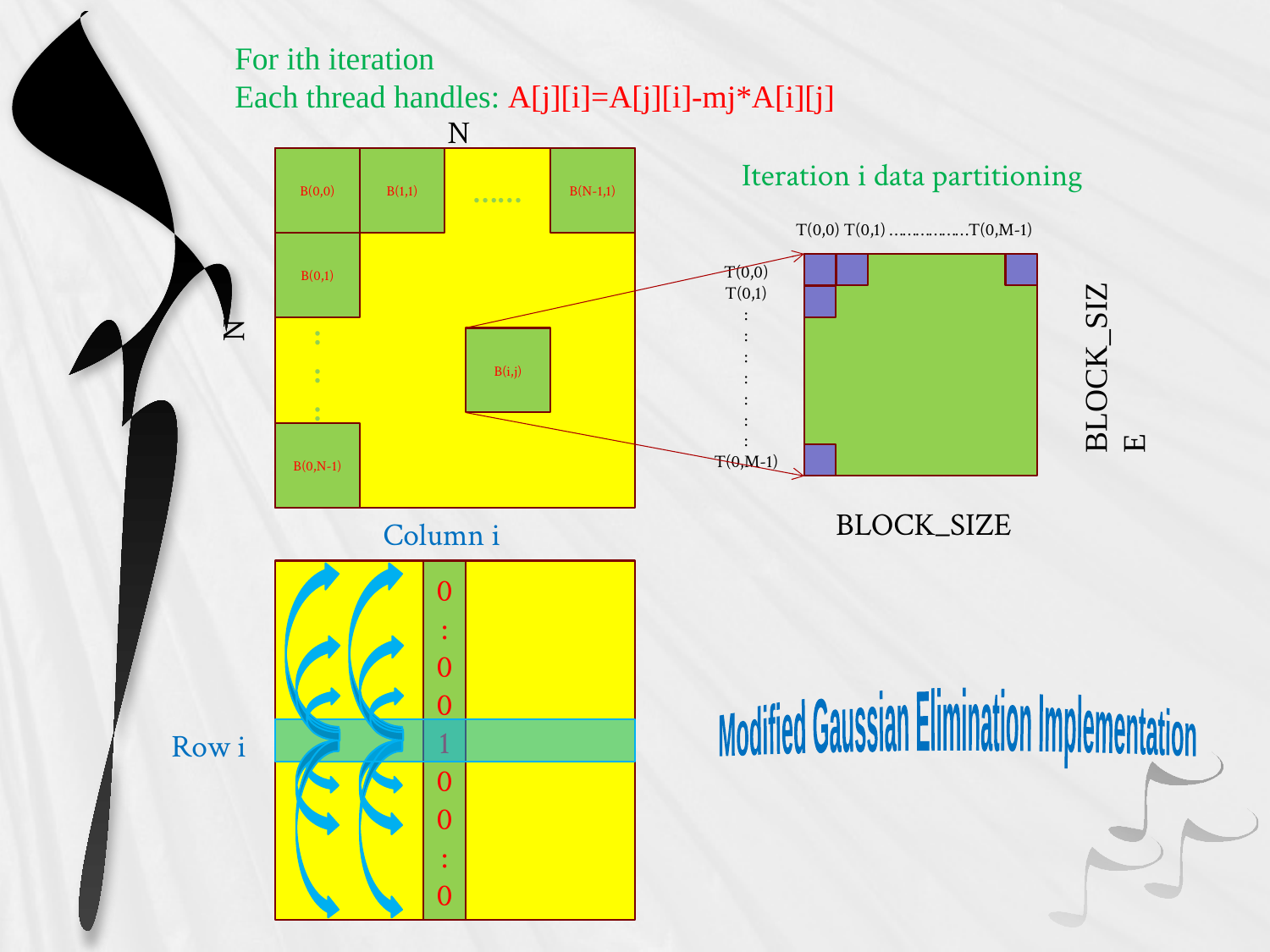

For ith iteration
Each thread handles: A[j][i]=A[j][i]-mj*A[i][j]
N

B(0,0)
B(1,1)
……
B(N-1,1)
Iteration i data partitioning
T(0,0) T(0,1) ………………T(0,M-1)
B(0,1)
T(0,0)
T(0,1)
:
:
:
:
:
:
:
T(0,M-1)

BLOCK_SIZE

N
:
:
:
B(i,j)
B(0,N-1)

BLOCK_SIZE
Column i

0:0
0
1
0
0
:0

Modified Gaussian Elimination Implementation
Row i